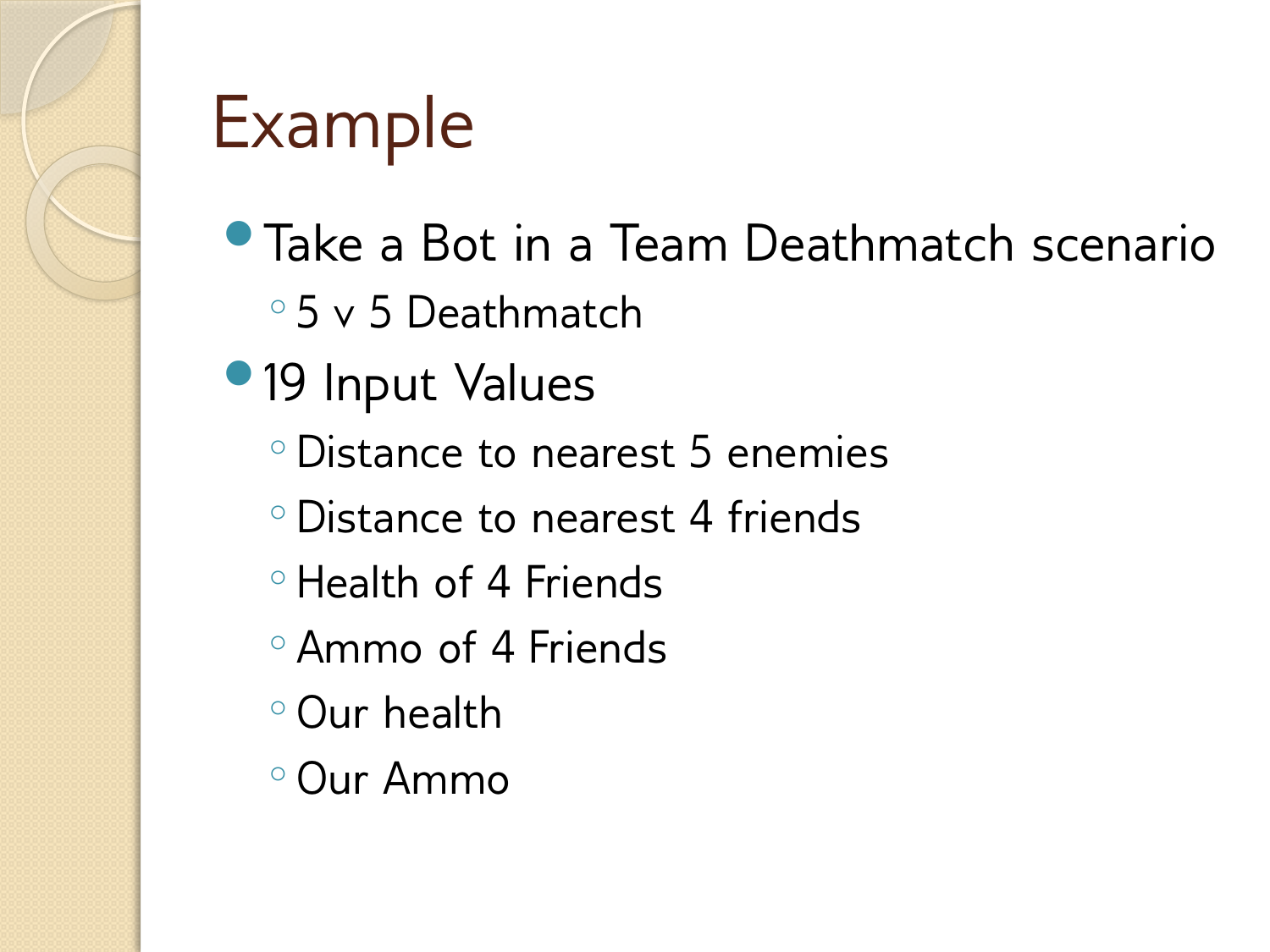

# Example
Take a Bot in a Team Deathmatch scenario
5 v 5 Deathmatch
19 Input Values
Distance to nearest 5 enemies
Distance to nearest 4 friends
Health of 4 Friends
Ammo of 4 Friends
Our health
Our Ammo